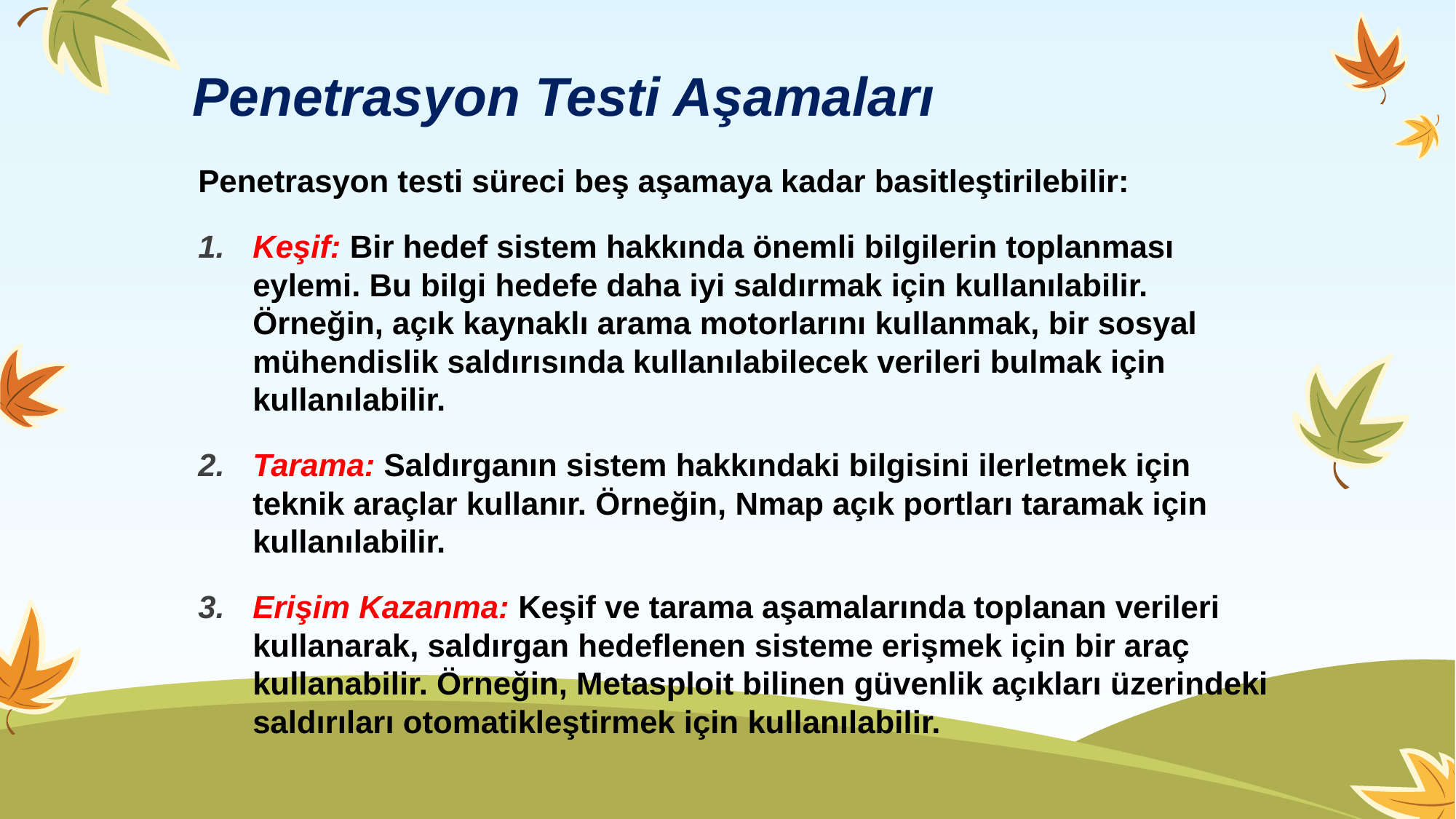

# Penetrasyon Testi Aşamaları
Penetrasyon testi süreci beş aşamaya kadar basitleştirilebilir:
Keşif: Bir hedef sistem hakkında önemli bilgilerin toplanması eylemi. Bu bilgi hedefe daha iyi saldırmak için kullanılabilir. Örneğin, açık kaynaklı arama motorlarını kullanmak, bir sosyal mühendislik saldırısında kullanılabilecek verileri bulmak için kullanılabilir.
Tarama: Saldırganın sistem hakkındaki bilgisini ilerletmek için teknik araçlar kullanır. Örneğin, Nmap açık portları taramak için kullanılabilir.
Erişim Kazanma: Keşif ve tarama aşamalarında toplanan verileri kullanarak, saldırgan hedeflenen sisteme erişmek için bir araç kullanabilir. Örneğin, Metasploit bilinen güvenlik açıkları üzerindeki saldırıları otomatikleştirmek için kullanılabilir.